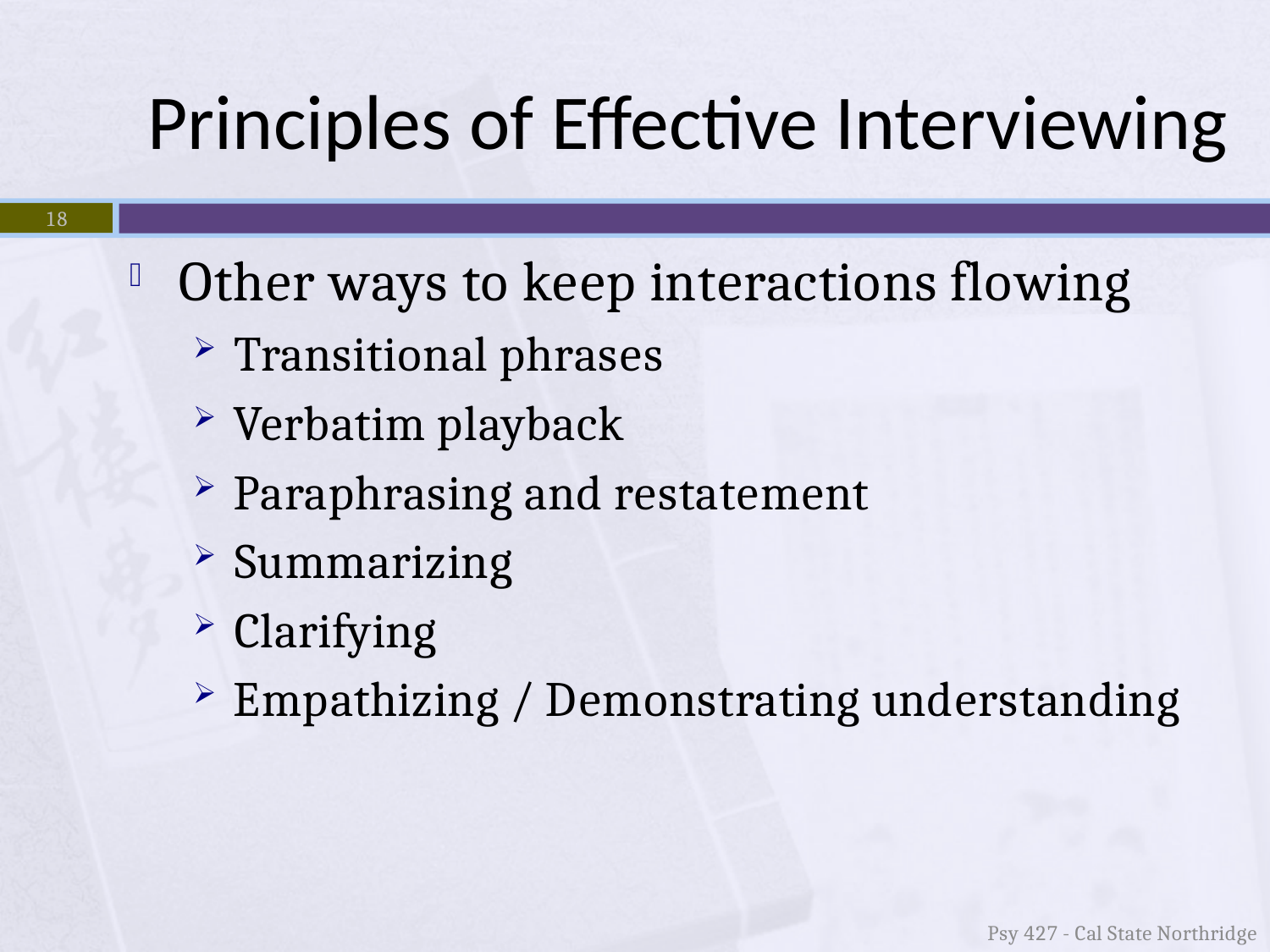

# Principles of Effective Interviewing
18
Other ways to keep interactions flowing
Transitional phrases
Verbatim playback
Paraphrasing and restatement
Summarizing
Clarifying
Empathizing / Demonstrating understanding
Psy 427 - Cal State Northridge